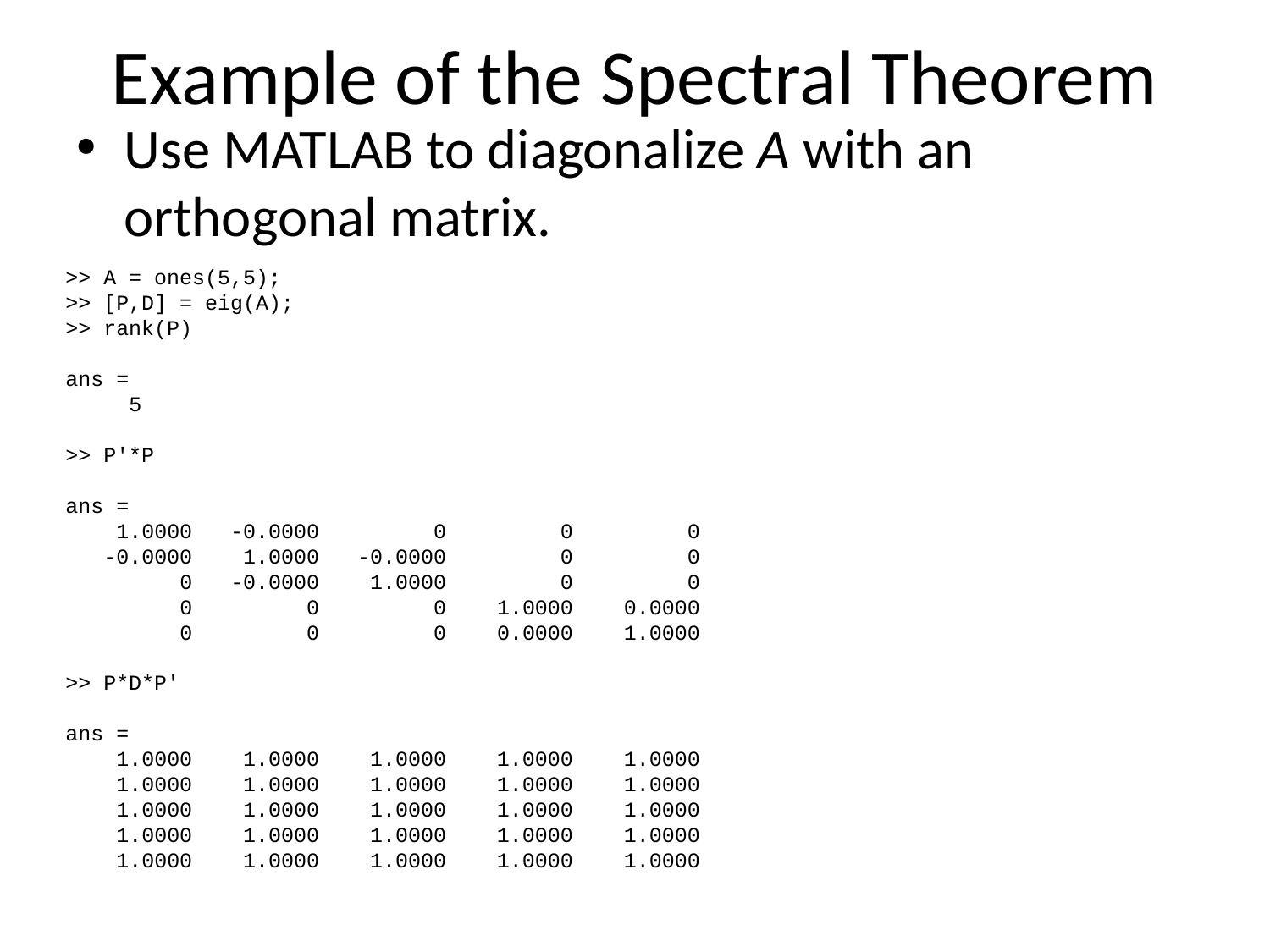

# Example of the Spectral Theorem
Use MATLAB to diagonalize A with an orthogonal matrix.
>> A = ones(5,5);
>> [P,D] = eig(A);
>> rank(P)

ans =
     5

>> P'*P

ans =
    1.0000   -0.0000         0         0         0
   -0.0000    1.0000   -0.0000         0         0
         0   -0.0000    1.0000         0         0
         0         0         0    1.0000    0.0000
         0         0         0    0.0000    1.0000

>> P*D*P'

ans =
    1.0000    1.0000    1.0000    1.0000    1.0000
    1.0000    1.0000    1.0000    1.0000    1.0000
    1.0000    1.0000    1.0000    1.0000    1.0000
    1.0000    1.0000    1.0000    1.0000    1.0000
    1.0000    1.0000    1.0000    1.0000    1.0000